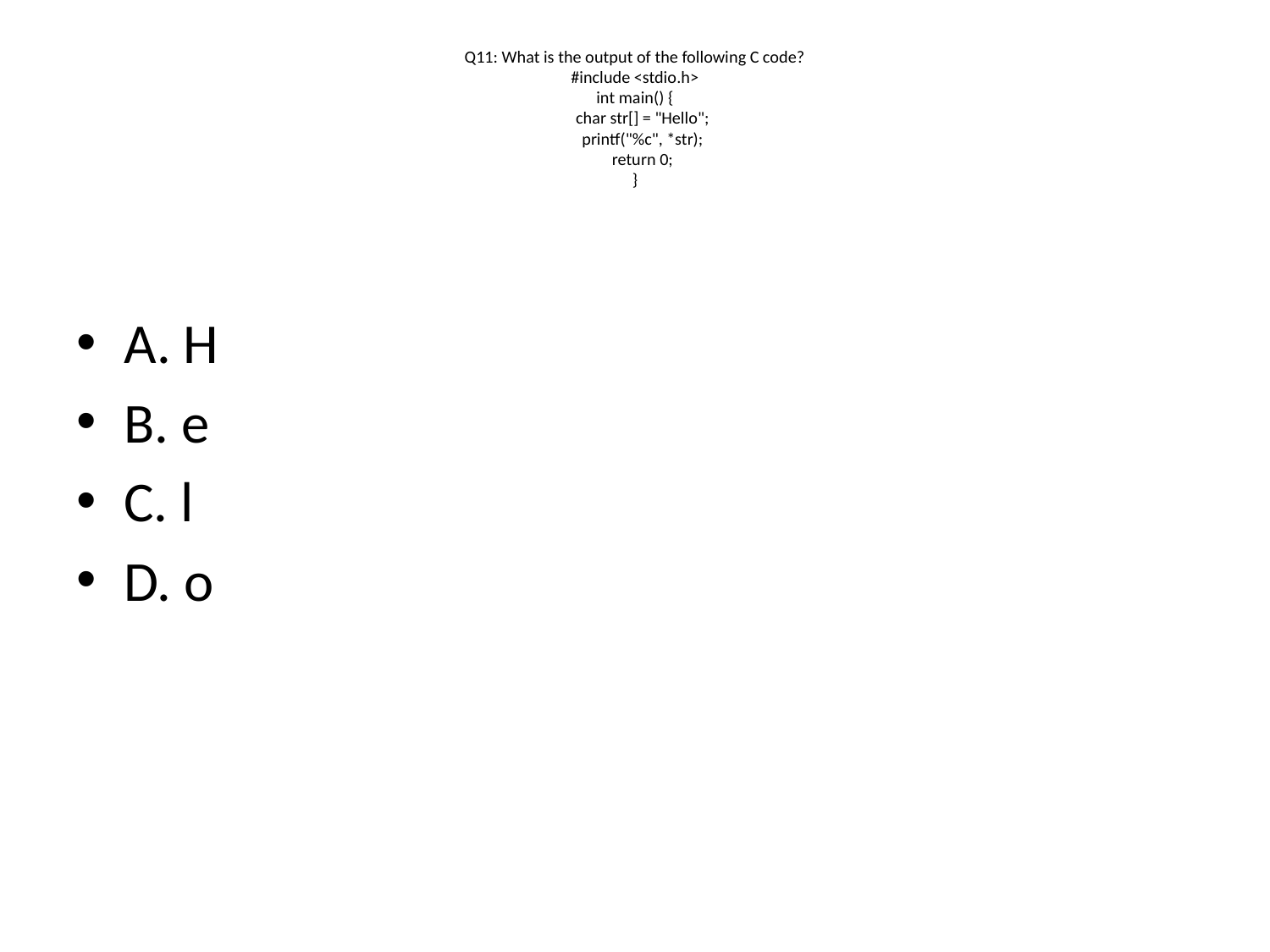

# Q11: What is the output of the following C code?
#include <stdio.h>
int main() {
    char str[] = "Hello";
    printf("%c", *str);
    return 0;
}

A. H (Answer)
B. e
C. l
D. o